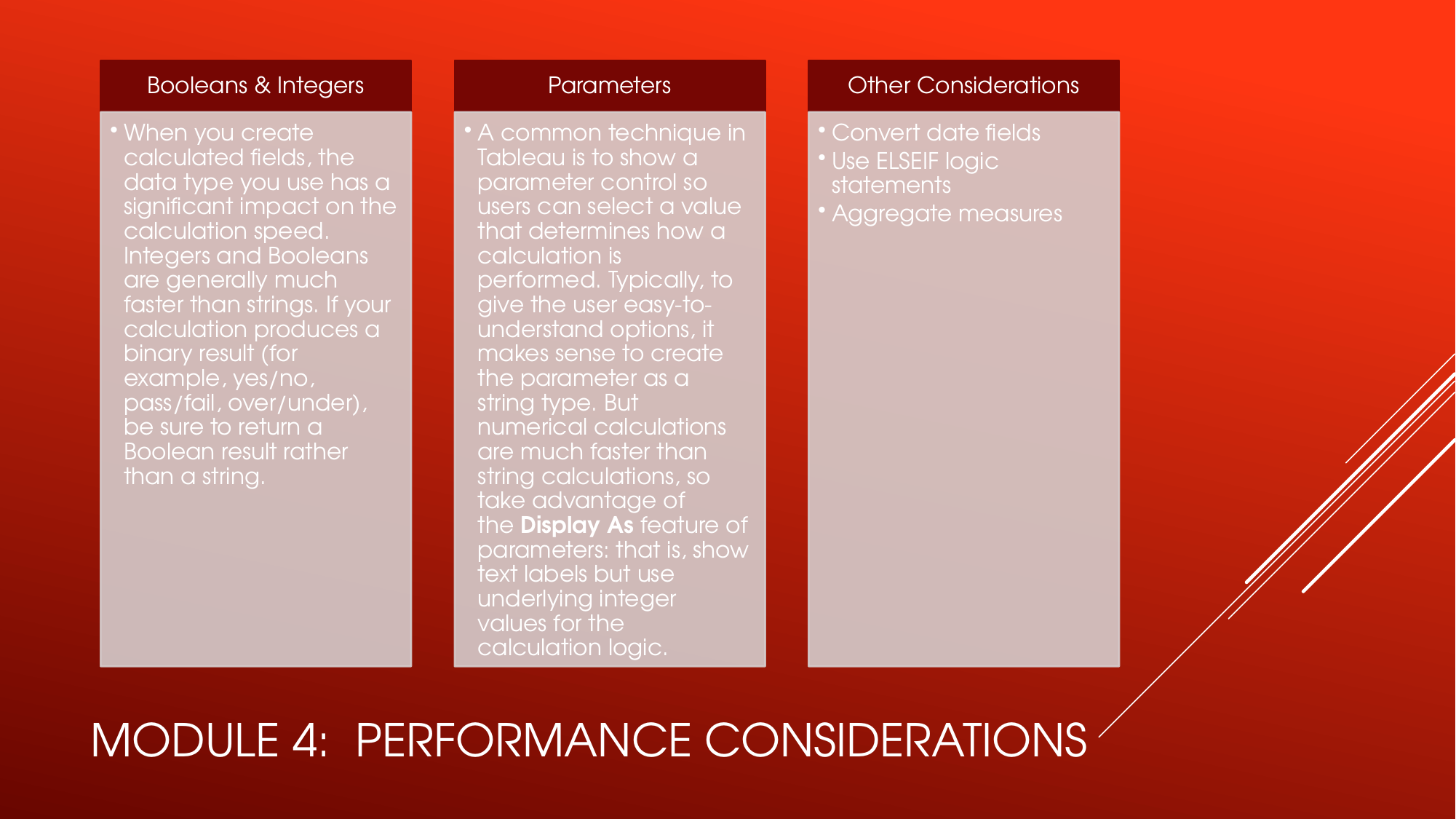

Booleans & Integers
When you create calculated fields, the data type you use has a significant impact on the calculation speed. Integers and Booleans are generally much faster than strings. If your calculation produces a binary result (for example, yes/no, pass/fail, over/under), be sure to return a Boolean result rather than a string.
Parameters
A common technique in Tableau is to show a parameter control so users can select a value that determines how a calculation is performed. Typically, to give the user easy-to-understand options, it makes sense to create the parameter as a string type. But numerical calculations are much faster than string calculations, so take advantage of the Display As feature of parameters: that is, show text labels but use underlying integer values for the calculation logic.
Other Considerations
Convert date fields
Use ELSEIF logic statements
Aggregate measures
# Module 4:  performance considerations